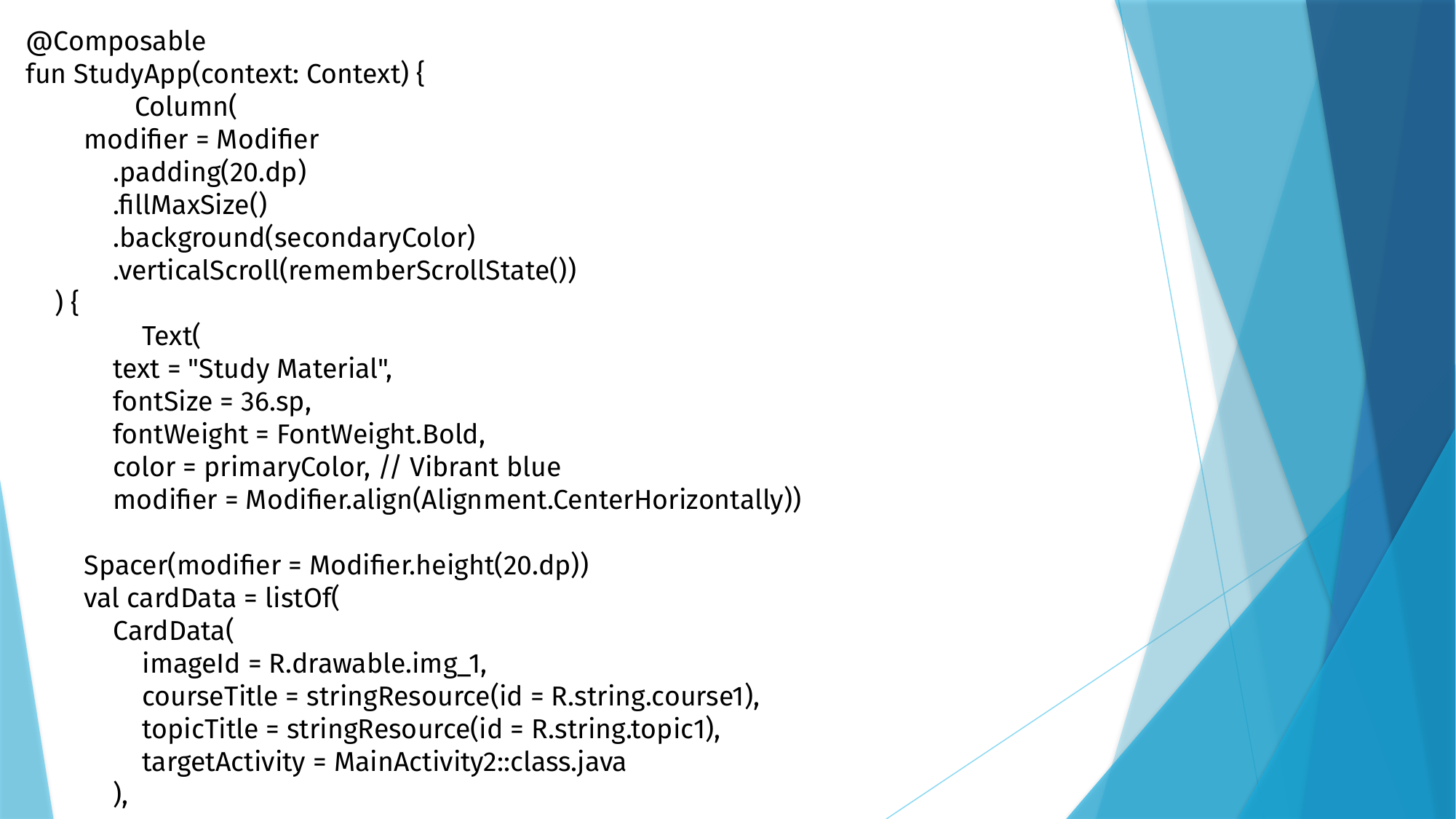

@Composable
fun StudyApp(context: Context) {
	Column(
        modifier = Modifier
            .padding(20.dp)
            .fillMaxSize()
            .background(secondaryColor)
            .verticalScroll(rememberScrollState())
    ) {
	 Text(
            text = "Study Material",
            fontSize = 36.sp,
            fontWeight = FontWeight.Bold,
            color = primaryColor, // Vibrant blue
            modifier = Modifier.align(Alignment.CenterHorizontally))

        Spacer(modifier = Modifier.height(20.dp))
        val cardData = listOf(
            CardData(
                imageId = R.drawable.img_1,
                courseTitle = stringResource(id = R.string.course1),
                topicTitle = stringResource(id = R.string.topic1),
                targetActivity = MainActivity2::class.java
            ),